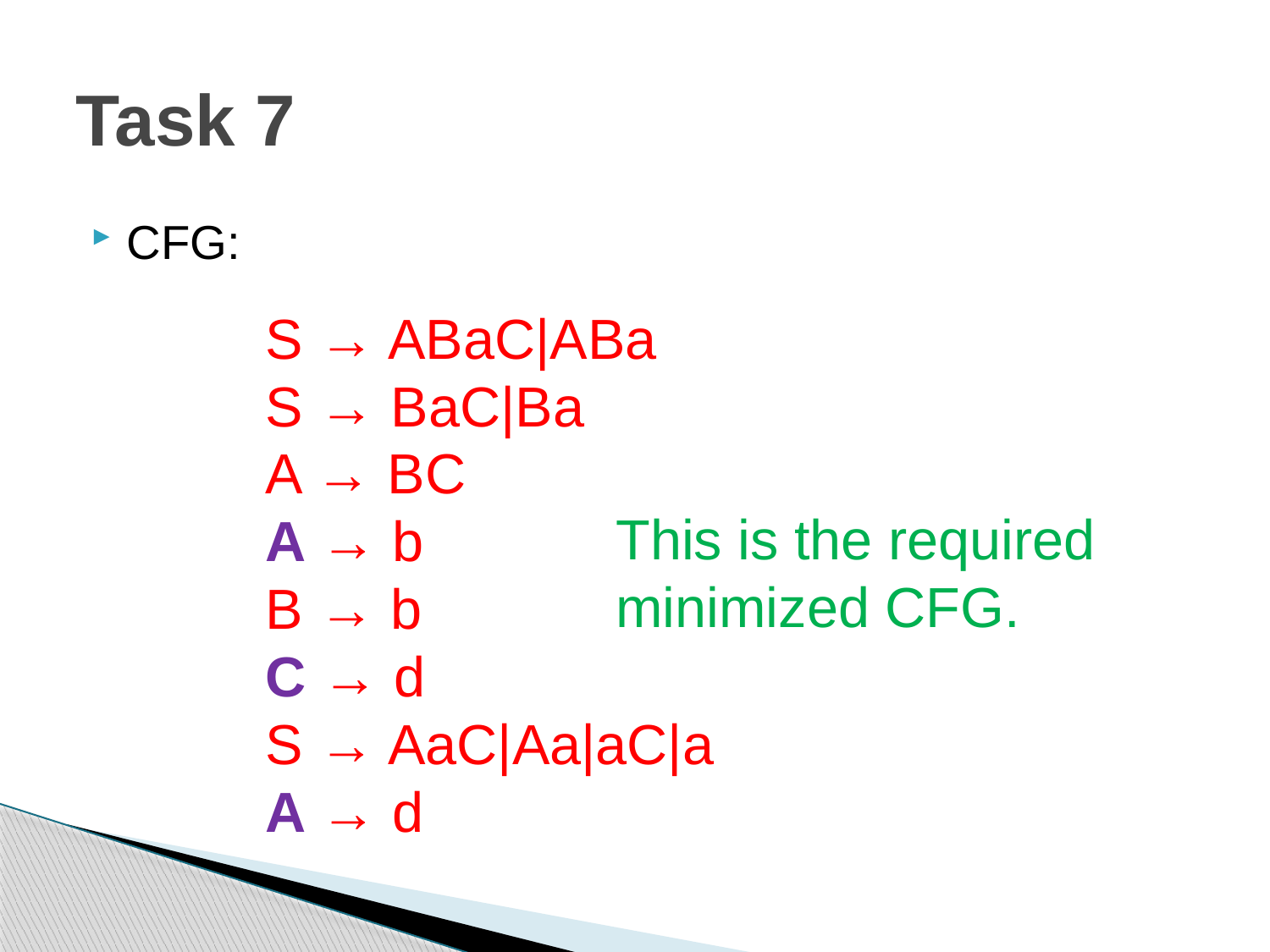

# Task 7
CFG:
S → ABaC|ABa
S → BaC|Ba
A → BC
A → b
B → b
C → d
S → AaC|Aa|aC|a
A → d
This is the required minimized CFG.